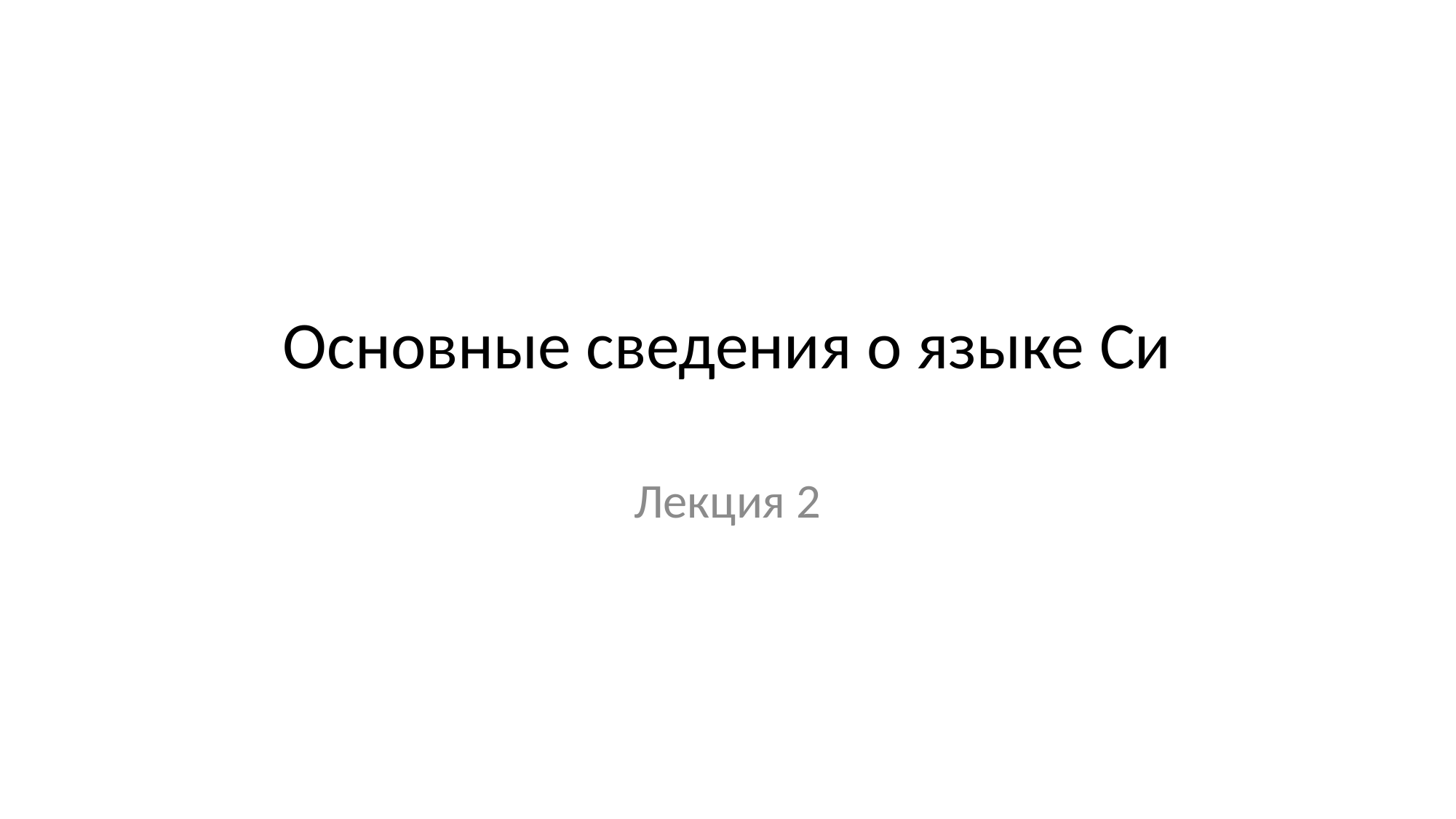

# Основные сведения о языке Си
Лекция 2